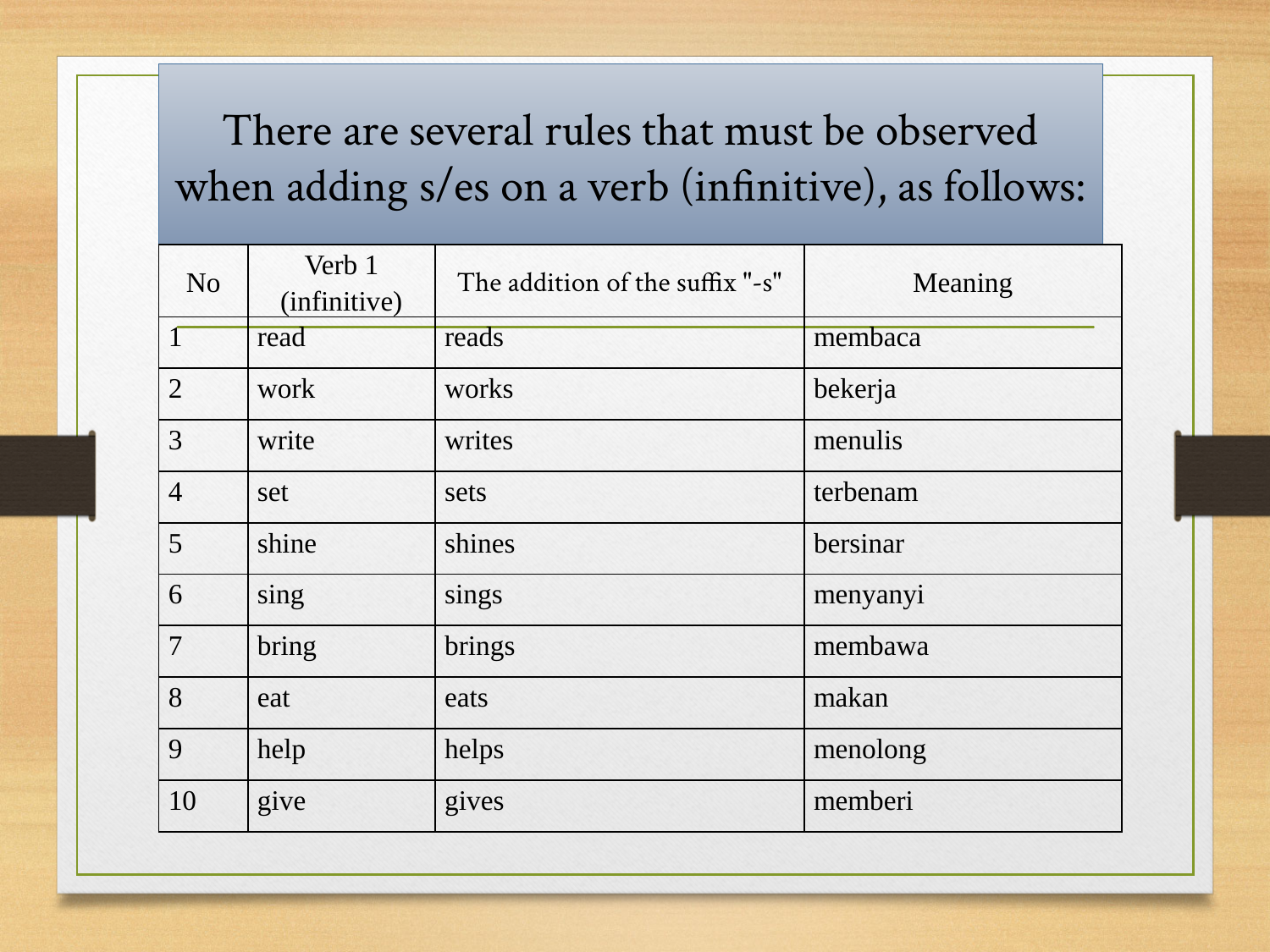

# There are several rules that must be observed when adding s/es on a verb (infinitive), as follows:
| No | Verb 1 (infinitive) | The addition of the suffix "-s" | Meaning |
| --- | --- | --- | --- |
| 1 | read | reads | membaca |
| 2 | work | works | bekerja |
| 3 | write | writes | menulis |
| 4 | set | sets | terbenam |
| 5 | shine | shines | bersinar |
| 6 | sing | sings | menyanyi |
| 7 | bring | brings | membawa |
| 8 | eat | eats | makan |
| 9 | help | helps | menolong |
| 10 | give | gives | memberi |